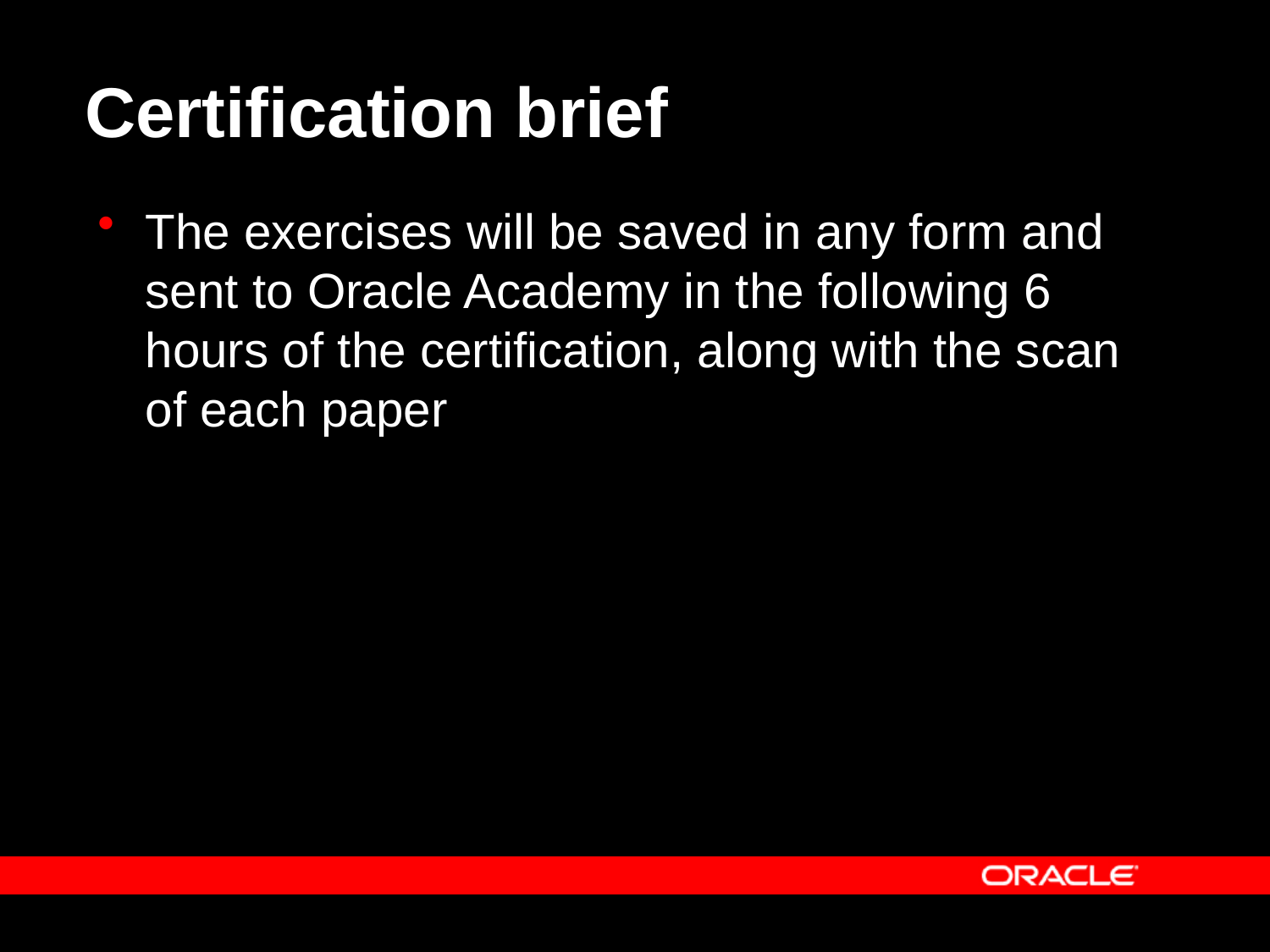

# Certification brief
The exercises will be saved in any form and sent to Oracle Academy in the following 6 hours of the certification, along with the scan of each paper